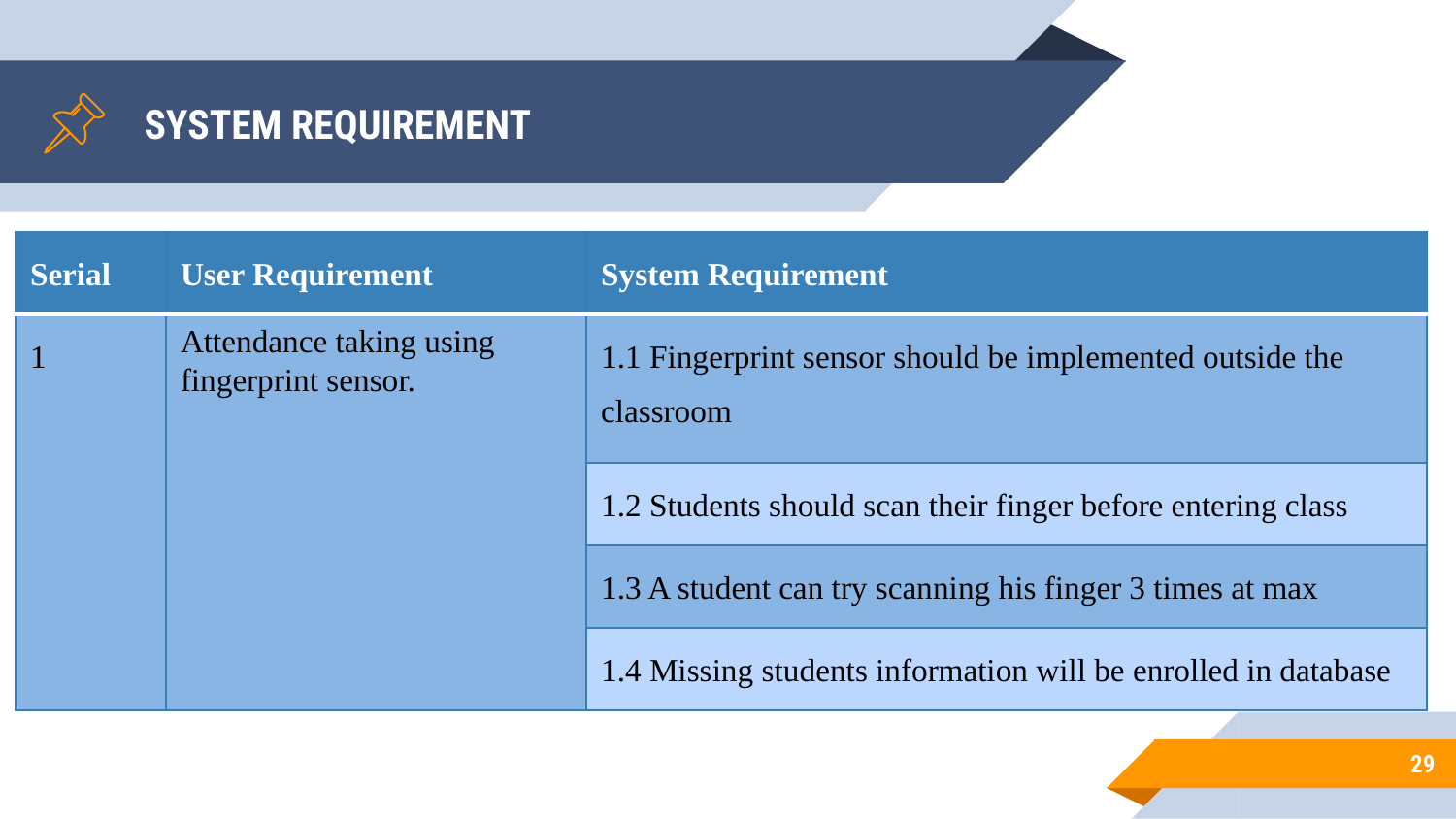

# SYSTEM REQUIREMENT

| Serial | User Requirement | System Requirement |
| --- | --- | --- |
| 1 | Attendance taking using fingerprint sensor. | 1.1 Fingerprint sensor should be implemented outside the classroom |
|  |  | 1.2 Students should scan their finger before entering class |
|  |  | 1.3 A student can try scanning his finger 3 times at max |
|  |  | 1.4 Missing students information will be enrolled in database |
29